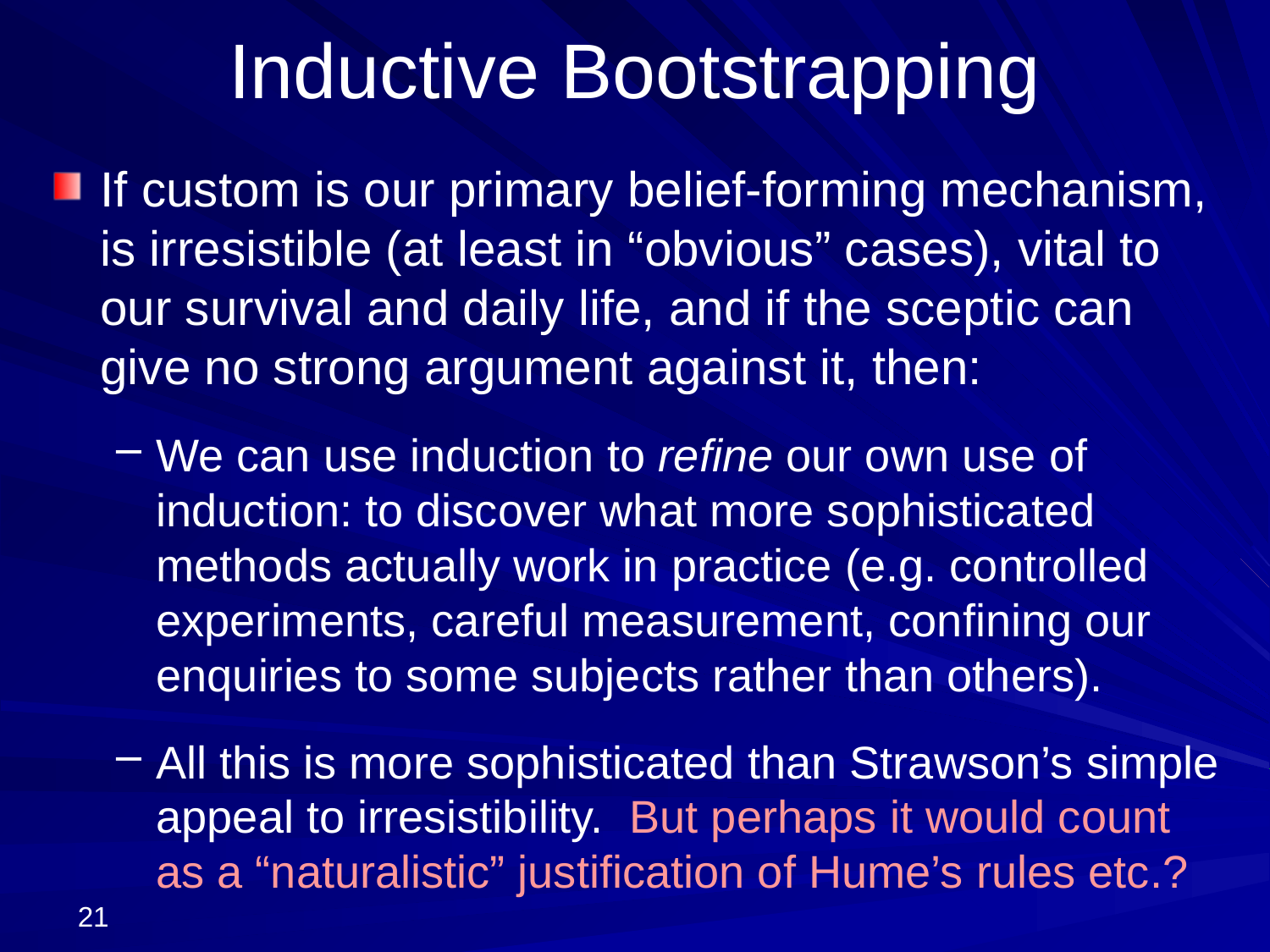

# Inductive Bootstrapping
If custom is our primary belief-forming mechanism, is irresistible (at least in “obvious” cases), vital to our survival and daily life, and if the sceptic can give no strong argument against it, then:
We can use induction to refine our own use of induction: to discover what more sophisticated methods actually work in practice (e.g. controlled experiments, careful measurement, confining our enquiries to some subjects rather than others).
All this is more sophisticated than Strawson’s simple appeal to irresistibility.  But perhaps it would count as a “naturalistic” justification of Hume’s rules etc.?

21